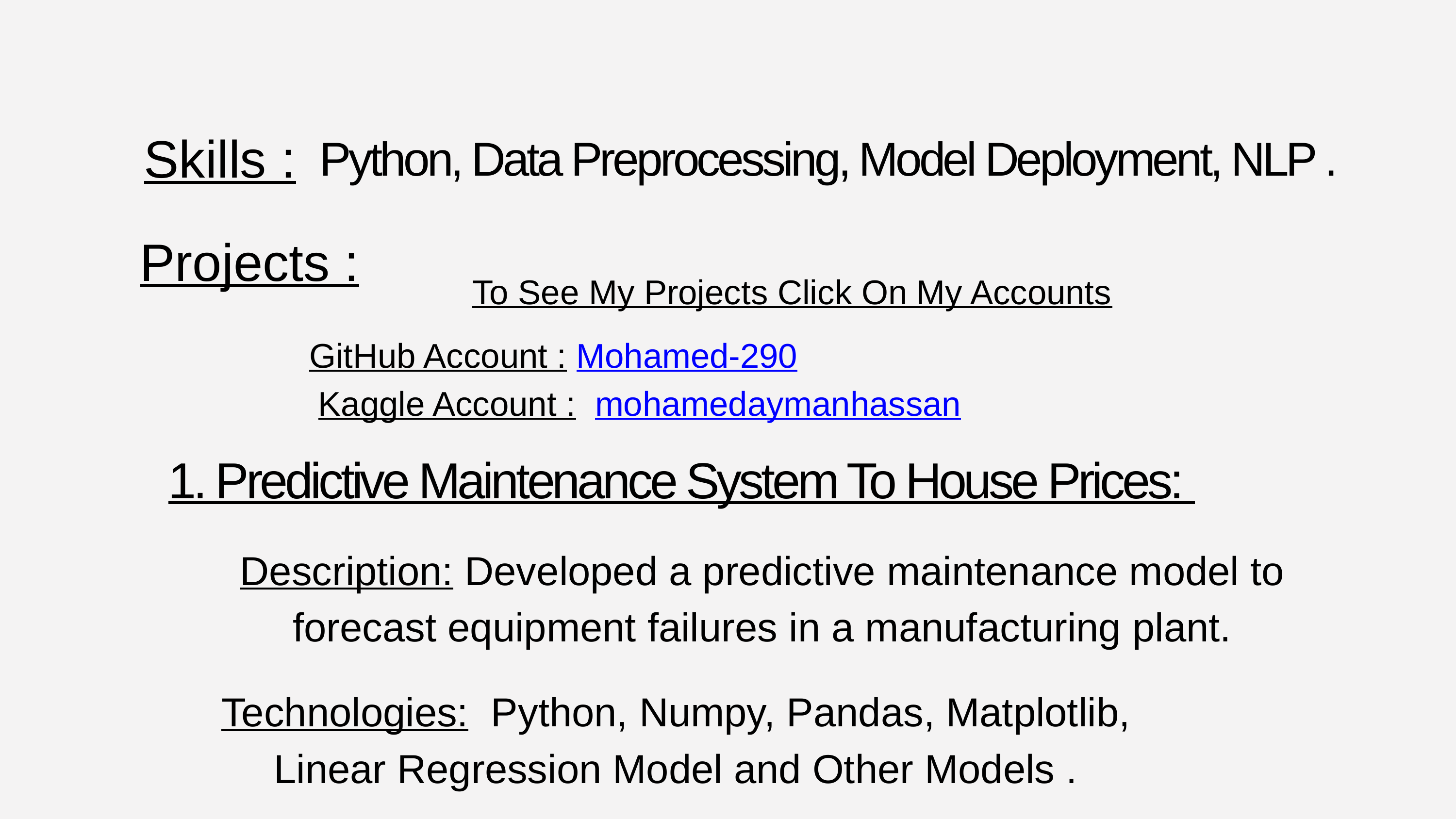

Skills :
Python, Data Preprocessing, Model Deployment, NLP .
Projects :
To See My Projects Click On My Accounts
GitHub Account : Mohamed-290
 Kaggle Account :  mohamedaymanhassan
1. Predictive Maintenance System To House Prices:
Description: Developed a predictive maintenance model to forecast equipment failures in a manufacturing plant.
Technologies:  Python, Numpy, Pandas, Matplotlib,
Linear Regression Model and Other Models .